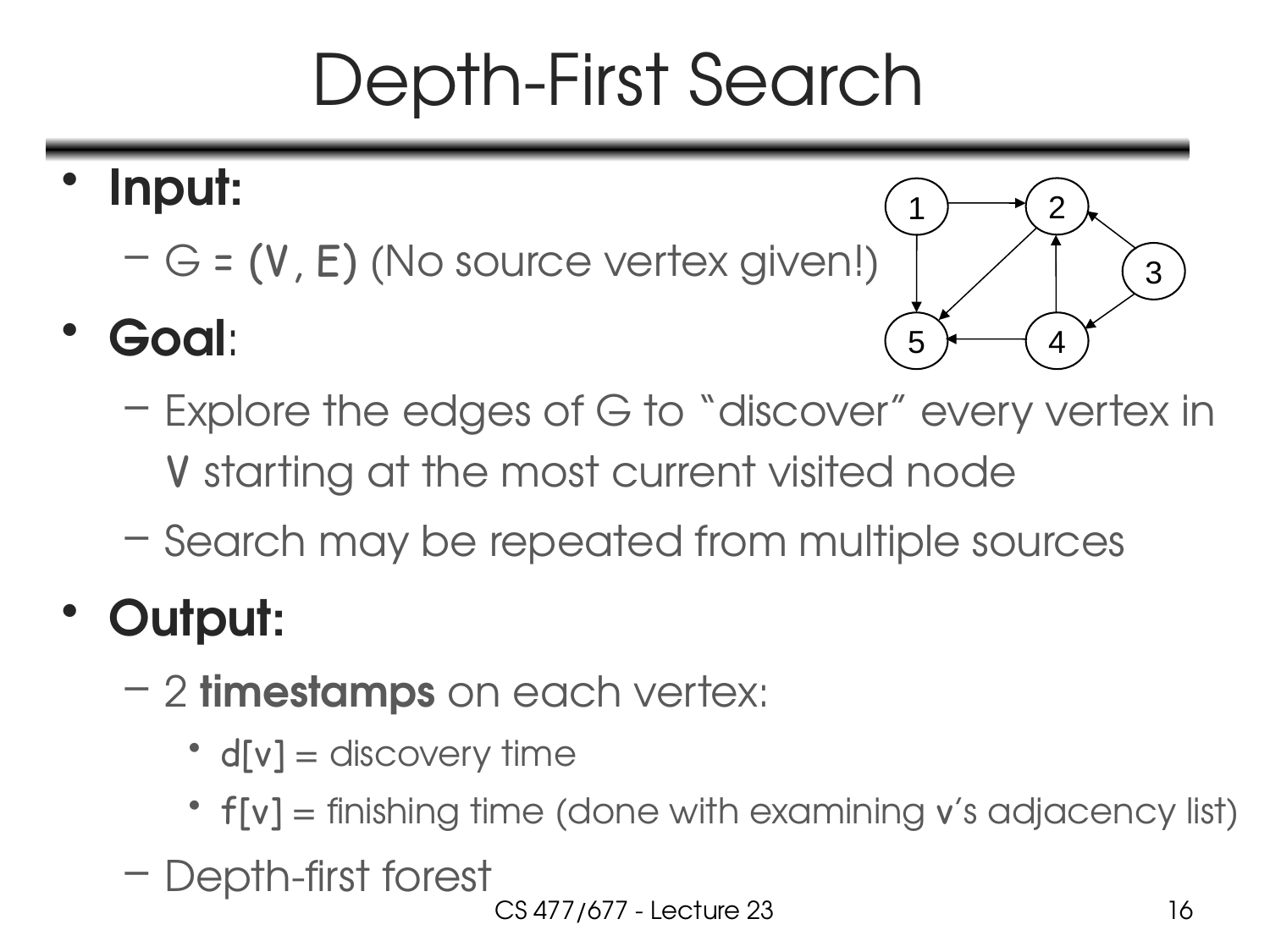

# Depth-First Search
Input:
G = (V, E) (No source vertex given!)
Goal:
Explore the edges of G to “discover” every vertex in V starting at the most current visited node
Search may be repeated from multiple sources
Output:
2 timestamps on each vertex:
d[v] = discovery time
f[v] = finishing time (done with examining v’s adjacency list)
Depth-first forest
2
1

3

5
4

CS 477/677 - Lecture 23
16